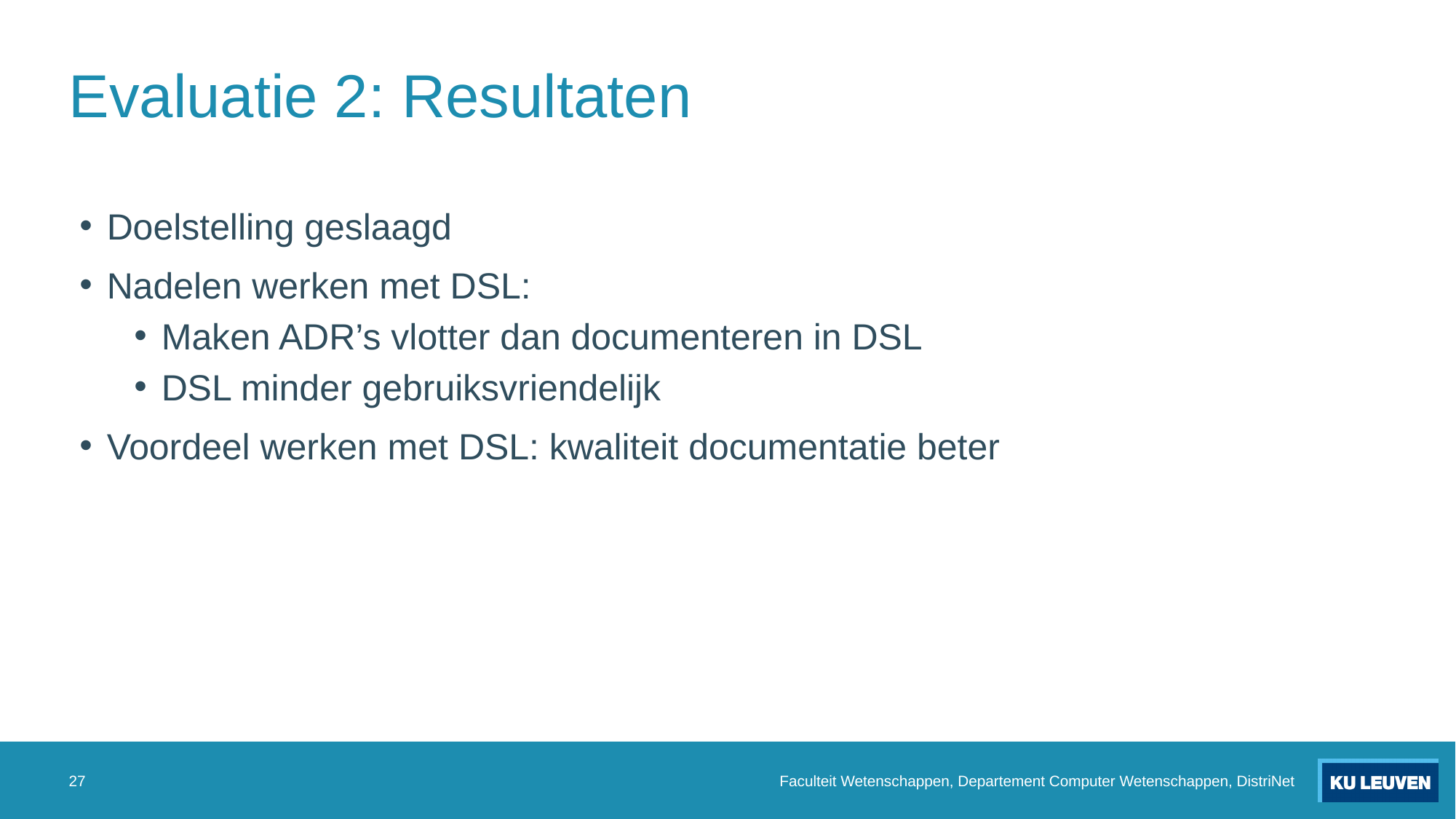

# Evaluatie 2: Resultaten
Doelstelling geslaagd
Nadelen werken met DSL:
Maken ADR’s vlotter dan documenteren in DSL
DSL minder gebruiksvriendelijk
Voordeel werken met DSL: kwaliteit documentatie beter

27
Faculteit Wetenschappen, Departement Computer Wetenschappen, DistriNet